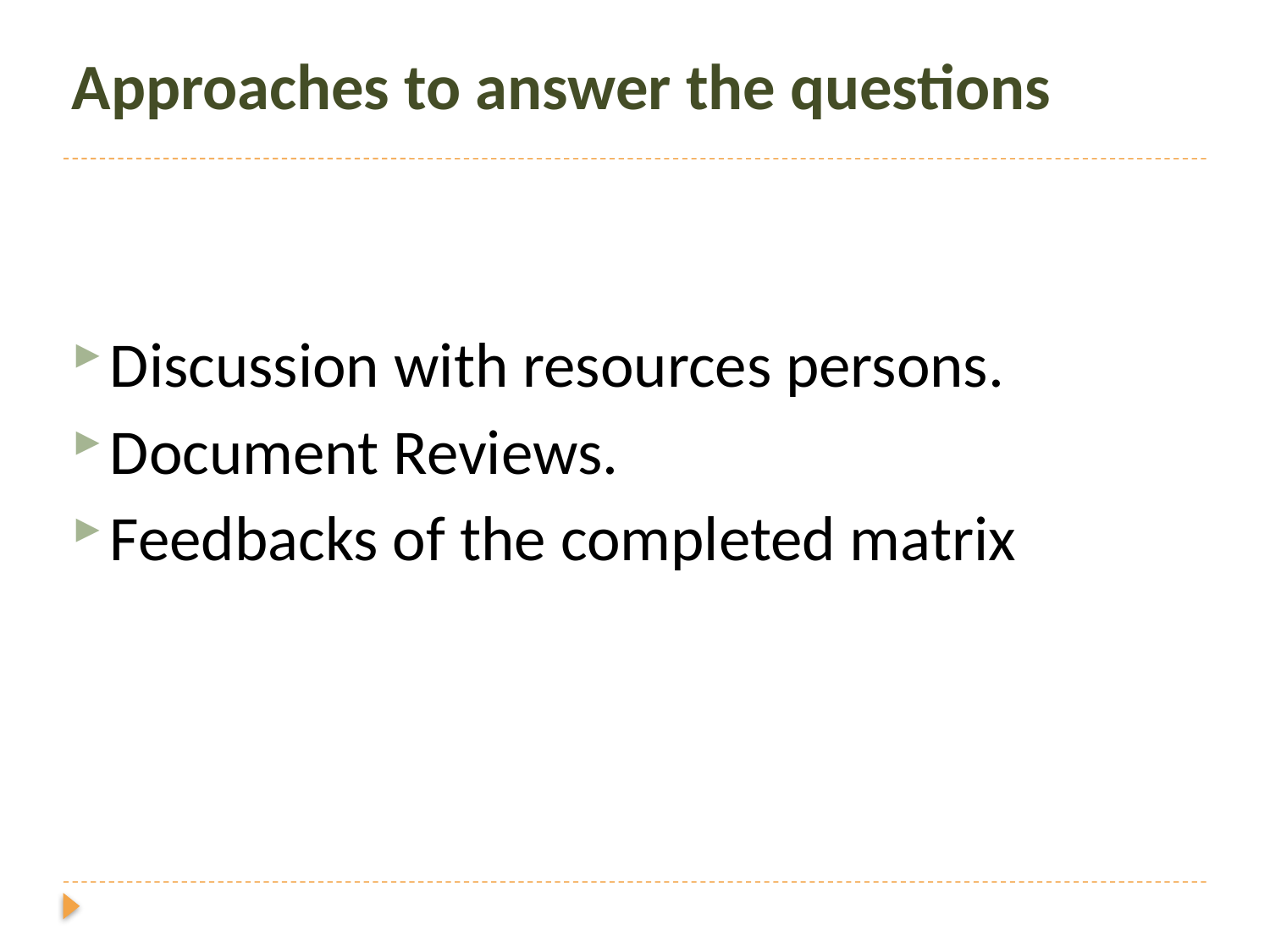

# Approaches to answer the questions
Discussion with resources persons.
Document Reviews.
Feedbacks of the completed matrix